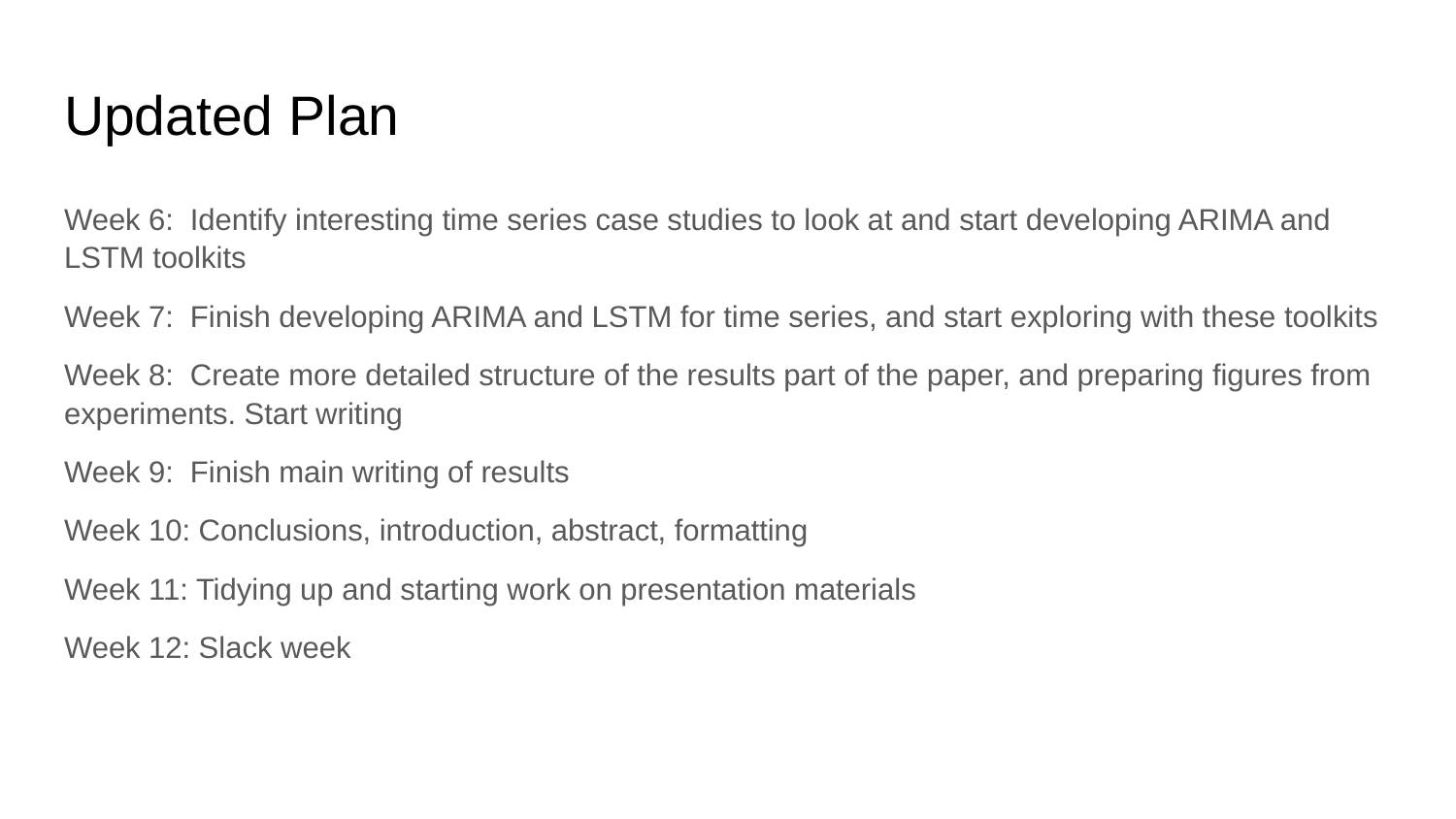

# Updated Plan
Week 6:  Identify interesting time series case studies to look at and start developing ARIMA and LSTM toolkits
Week 7:  Finish developing ARIMA and LSTM for time series, and start exploring with these toolkits
Week 8:  Create more detailed structure of the results part of the paper, and preparing figures from experiments. Start writing
Week 9:  Finish main writing of results
Week 10: Conclusions, introduction, abstract, formatting
Week 11: Tidying up and starting work on presentation materials
Week 12: Slack week